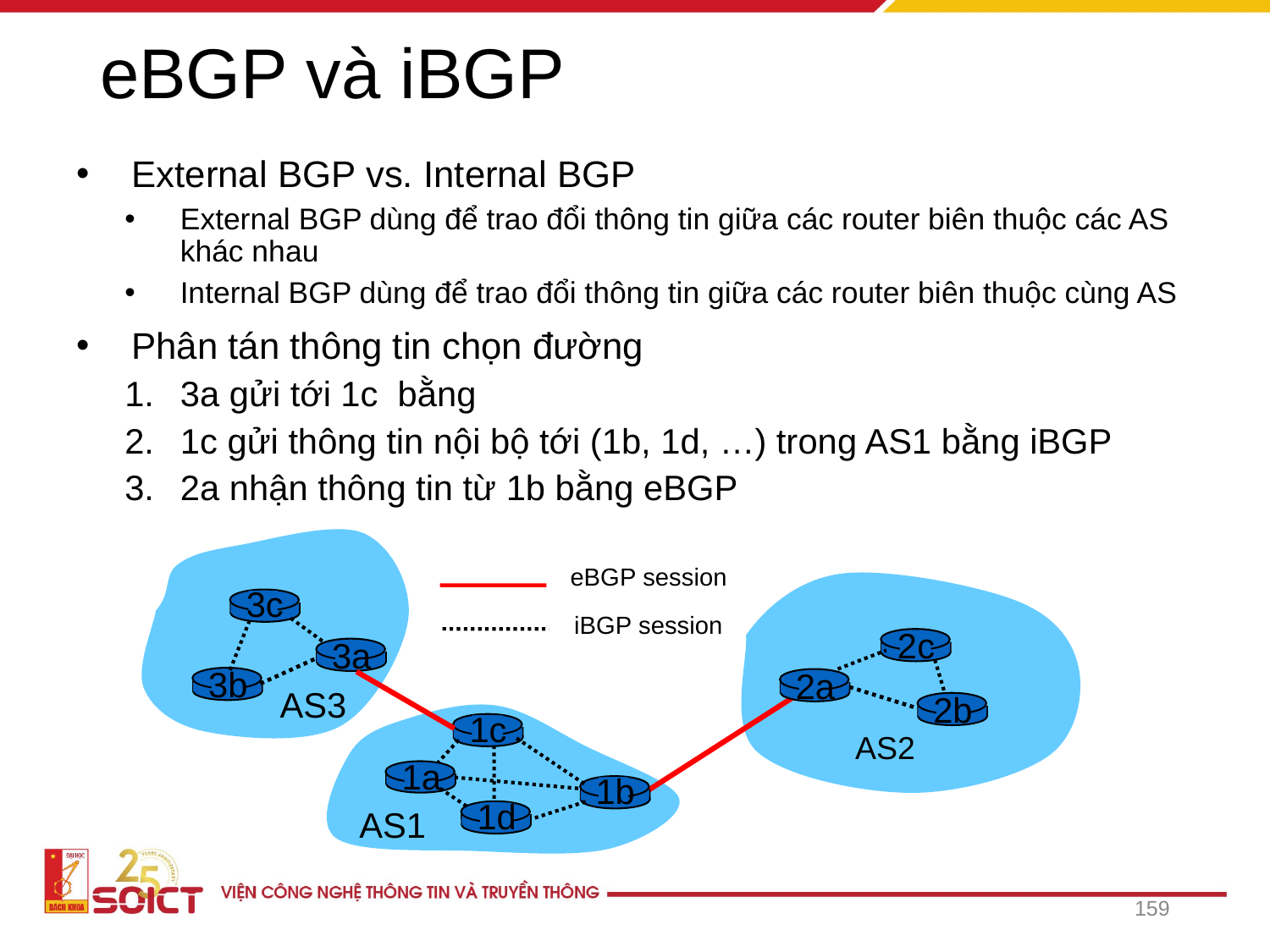

# eBGP và iBGP
External BGP vs. Internal BGP
External BGP dùng để trao đổi thông tin giữa các router biên thuộc các AS khác nhau
Internal BGP dùng để trao đổi thông tin giữa các router biên thuộc cùng AS
Phân tán thông tin chọn đường
3a gửi tới 1c  bằng
1c gửi thông tin nội bộ tới (1b, 1d, …) trong AS1 bằng iBGP
2a nhận thông tin từ 1b bằng eBGP

eBGP session

3c

iBGP session

2c

3a

3b
2a

AS3

2b

1c

AS2

1a

1b

1d

AS1

159